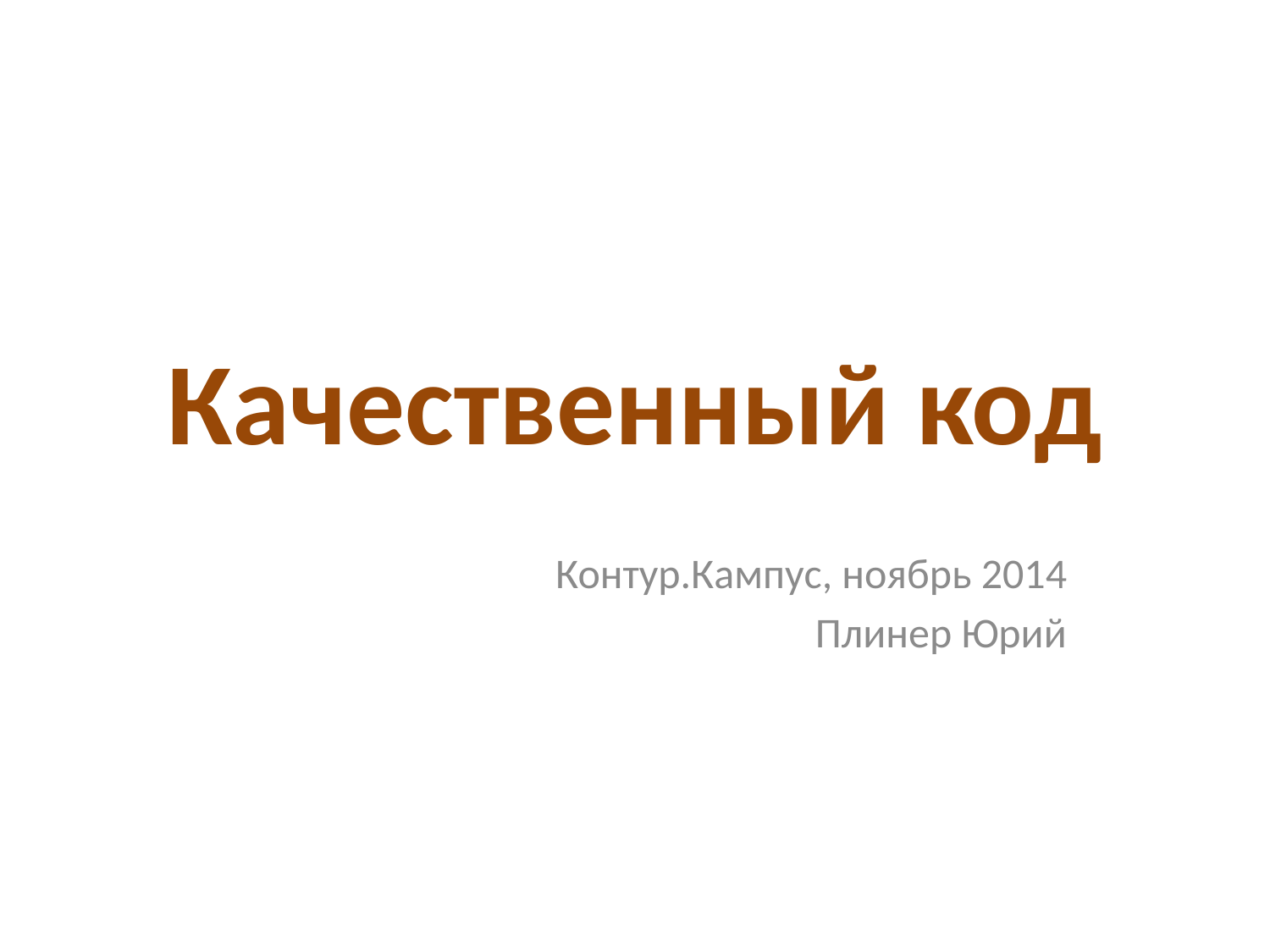

# Качественный код
Контур.Кампус, ноябрь 2014
Плинер Юрий